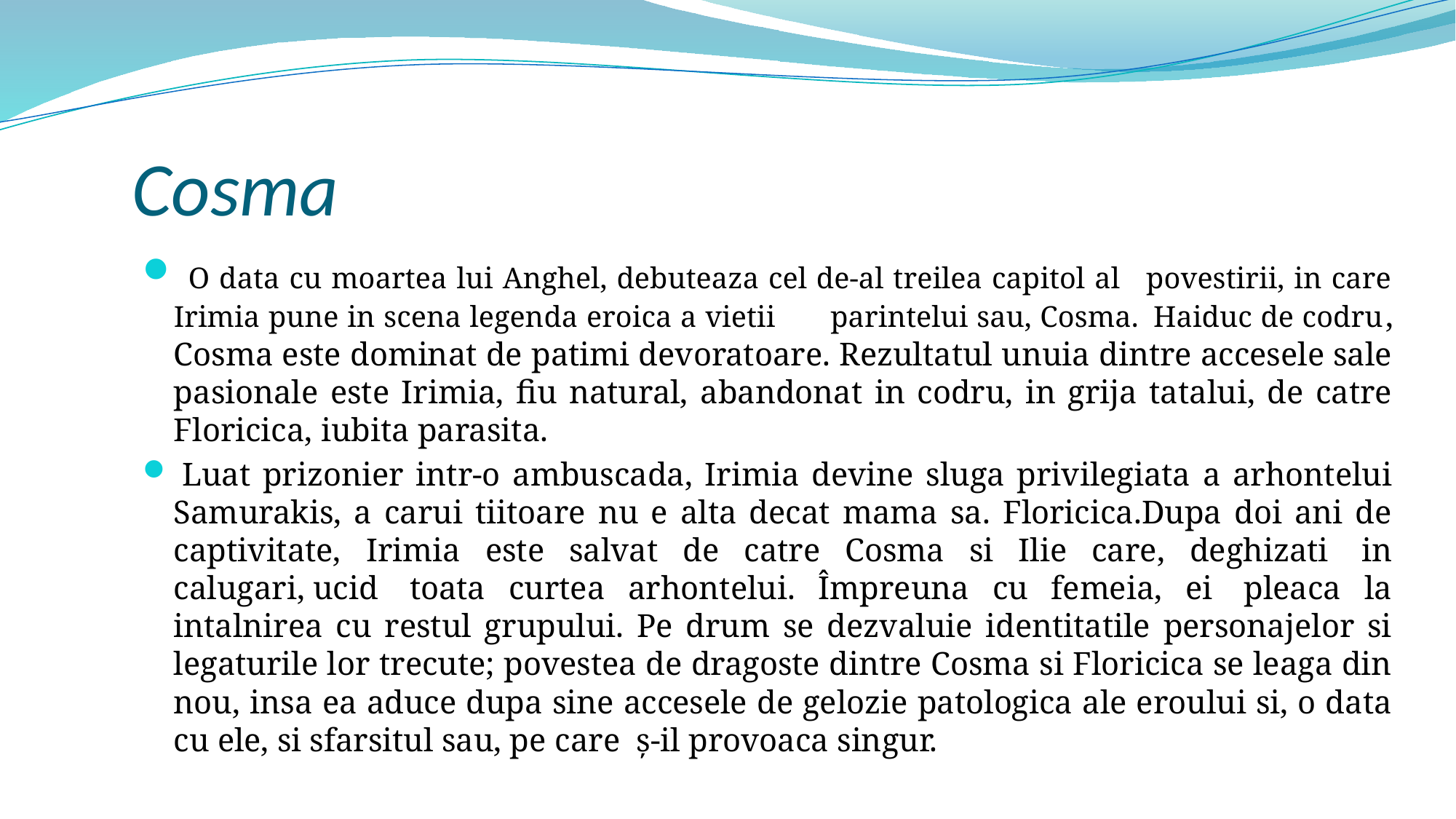

# Cosma
 O data cu moartea lui Anghel, debuteaza cel de-al treilea capitol al   povestirii, in care Irimia pune in scena legenda eroica a vietii       parintelui sau, Cosma.  Haiduc de codru, Cosma este dominat de patimi devoratoare. Rezultatul unuia dintre accesele sale pasionale este Irimia, fiu natural, abandonat in codru, in grija tatalui, de catre Floricica, iubita parasita.
 Luat prizonier intr-o ambuscada, Irimia devine sluga privilegiata a arhontelui Samurakis, a carui tiitoare nu e alta decat mama sa. Floricica.Dupa doi ani de captivitate, Irimia este salvat de catre Cosma si Ilie care, deghizati  in calugari, ucid  toata curtea arhontelui. Împreuna cu femeia, ei  pleaca la intalnirea cu restul grupului. Pe drum se dezvaluie identitatile personajelor si legaturile lor trecute; povestea de dragoste dintre Cosma si Floricica se leaga din nou, insa ea aduce dupa sine accesele de gelozie patologica ale eroului si, o data cu ele, si sfarsitul sau, pe care  ș-il provoaca singur.